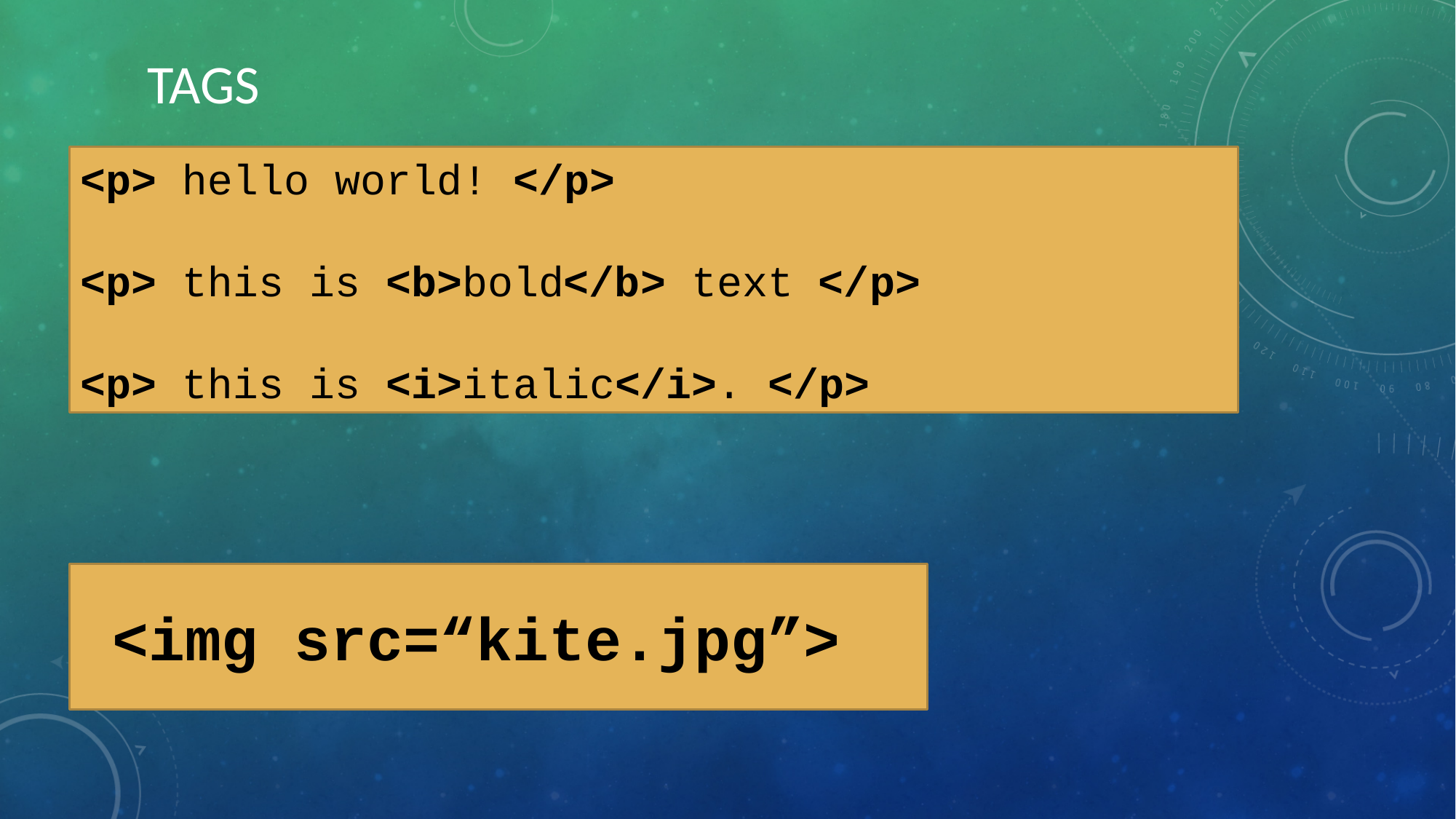

# tags
<p> hello world! </p>

<p> this is <b>bold</b> text </p>

<p> this is <i>italic</i>. </p>
<img src=“kite.jpg”>